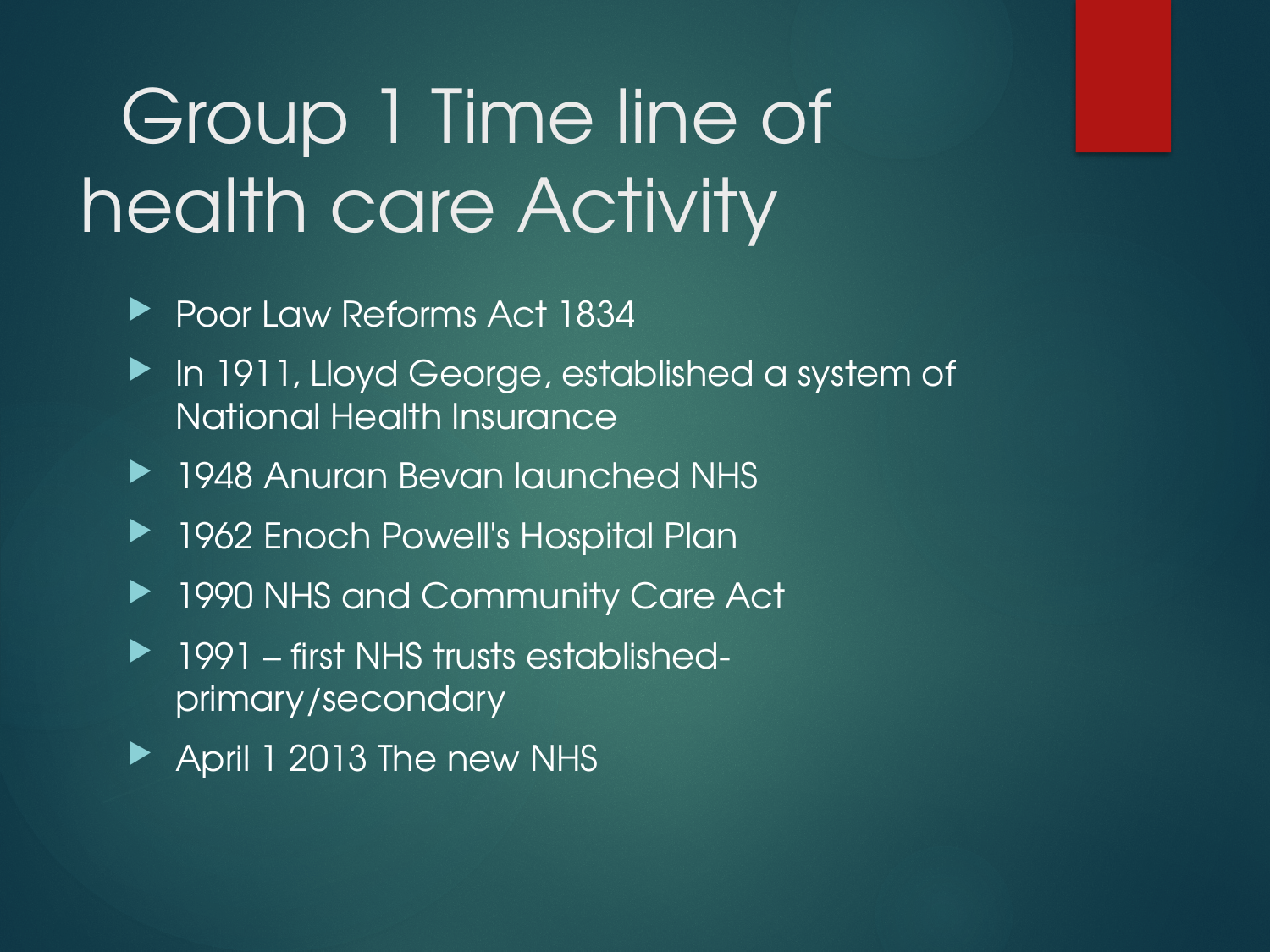

# Group 1 Time line of health care Activity
Poor Law Reforms Act 1834
In 1911, Lloyd George, established a system of National Health Insurance
1948 Anuran Bevan launched NHS
1962 Enoch Powell's Hospital Plan
1990 NHS and Community Care Act
1991 – first NHS trusts established- primary/secondary
April 1 2013 The new NHS